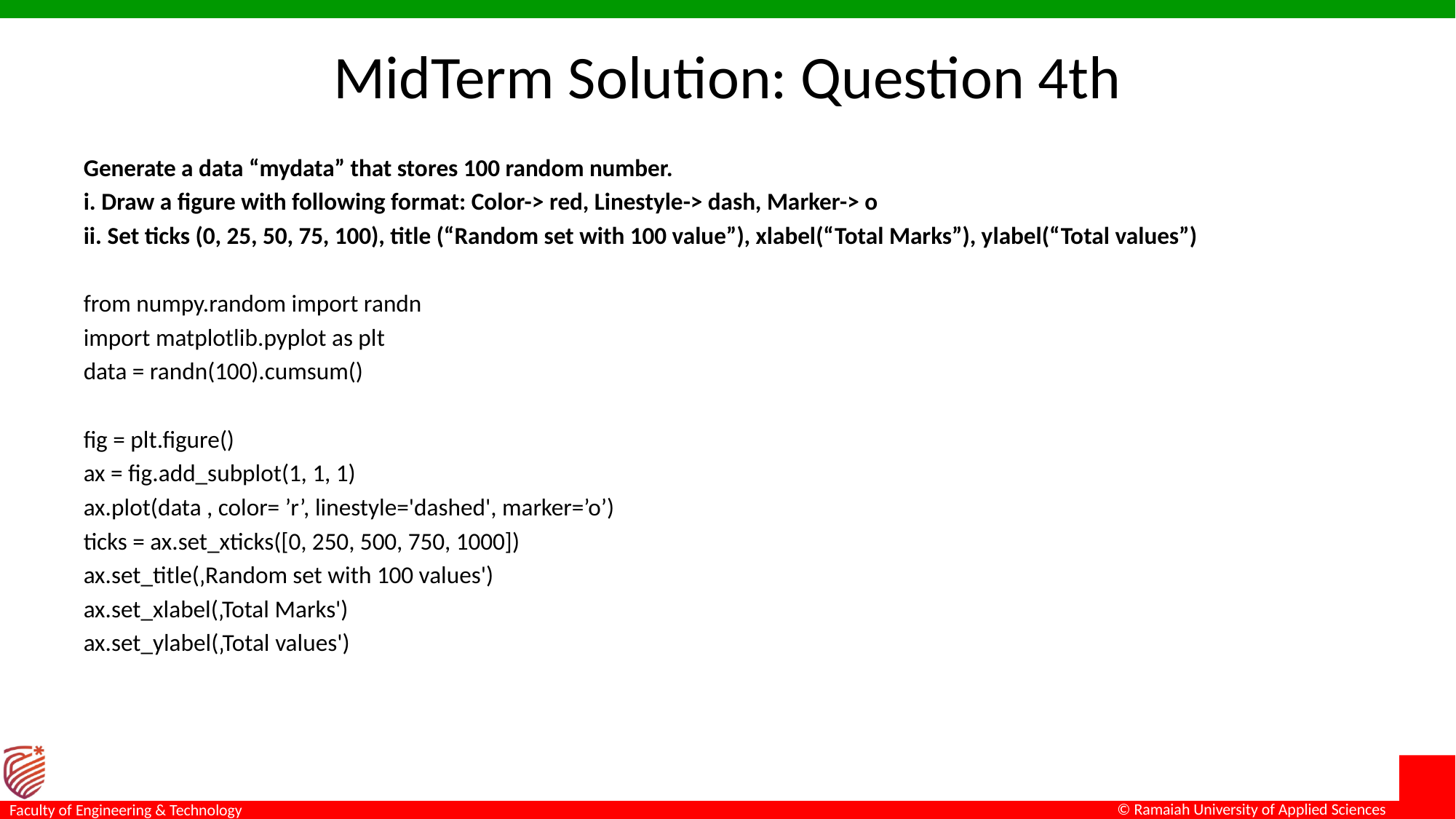

# MidTerm Solution: Question 4th

Generate a data “mydata” that stores 100 random number.
i. Draw a figure with following format: Color-> red, Linestyle-> dash, Marker-> o
ii. Set ticks (0, 25, 50, 75, 100), title (“Random set with 100 value”), xlabel(“Total Marks”), ylabel(“Total values”)

from numpy.random import randn
import matplotlib.pyplot as plt
data = randn(100).cumsum()

fig = plt.figure()
ax = fig.add_subplot(1, 1, 1)
ax.plot(data , color= ’r’, linestyle='dashed', marker=’o’)
ticks = ax.set_xticks([0, 250, 500, 750, 1000])
ax.set_title(‚Random set with 100 values')
ax.set_xlabel(‚Total Marks')
ax.set_ylabel(‚Total values')